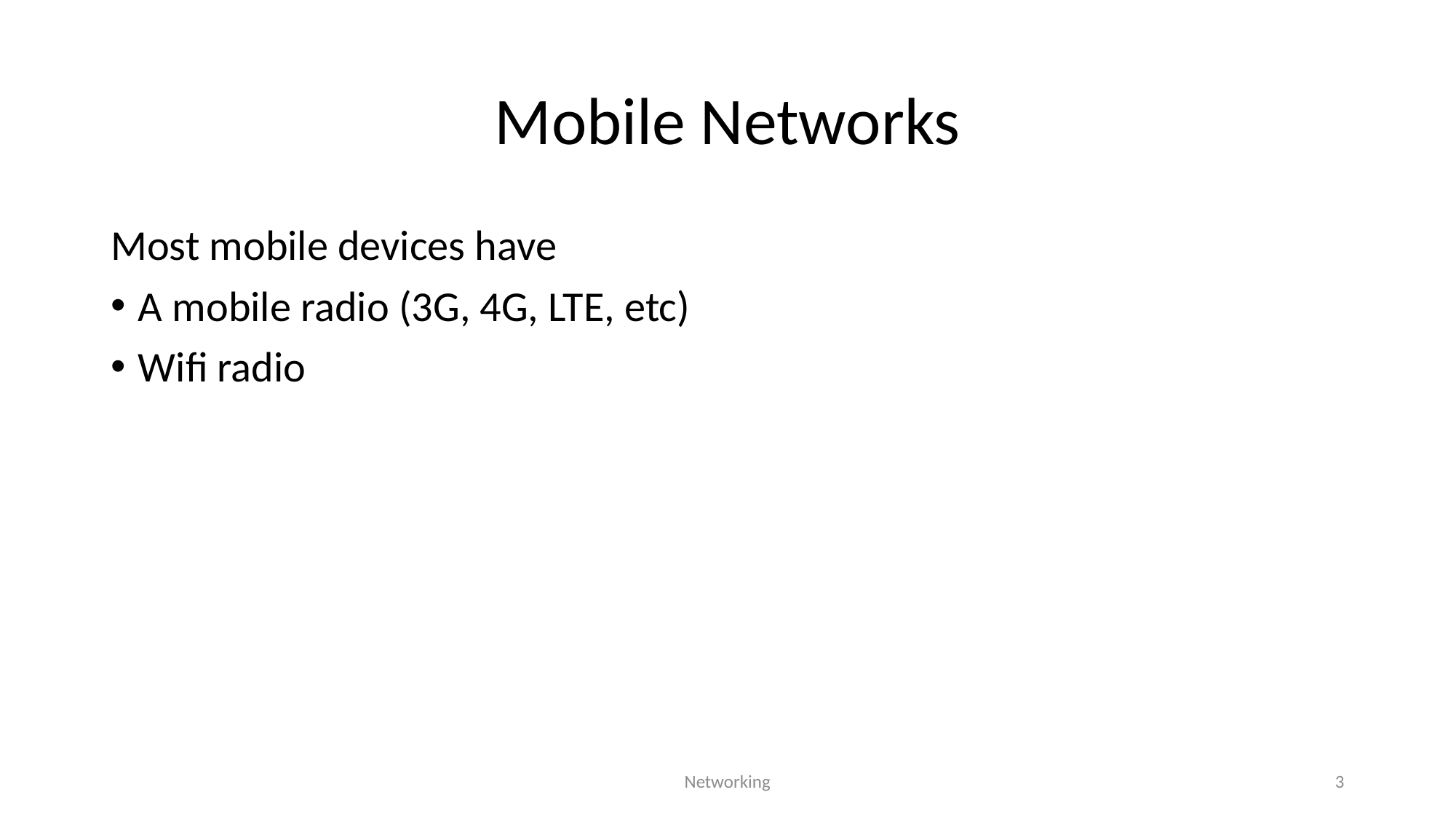

# Mobile Networks
Most mobile devices have
A mobile radio (3G, 4G, LTE, etc)
Wifi radio

Networking
3